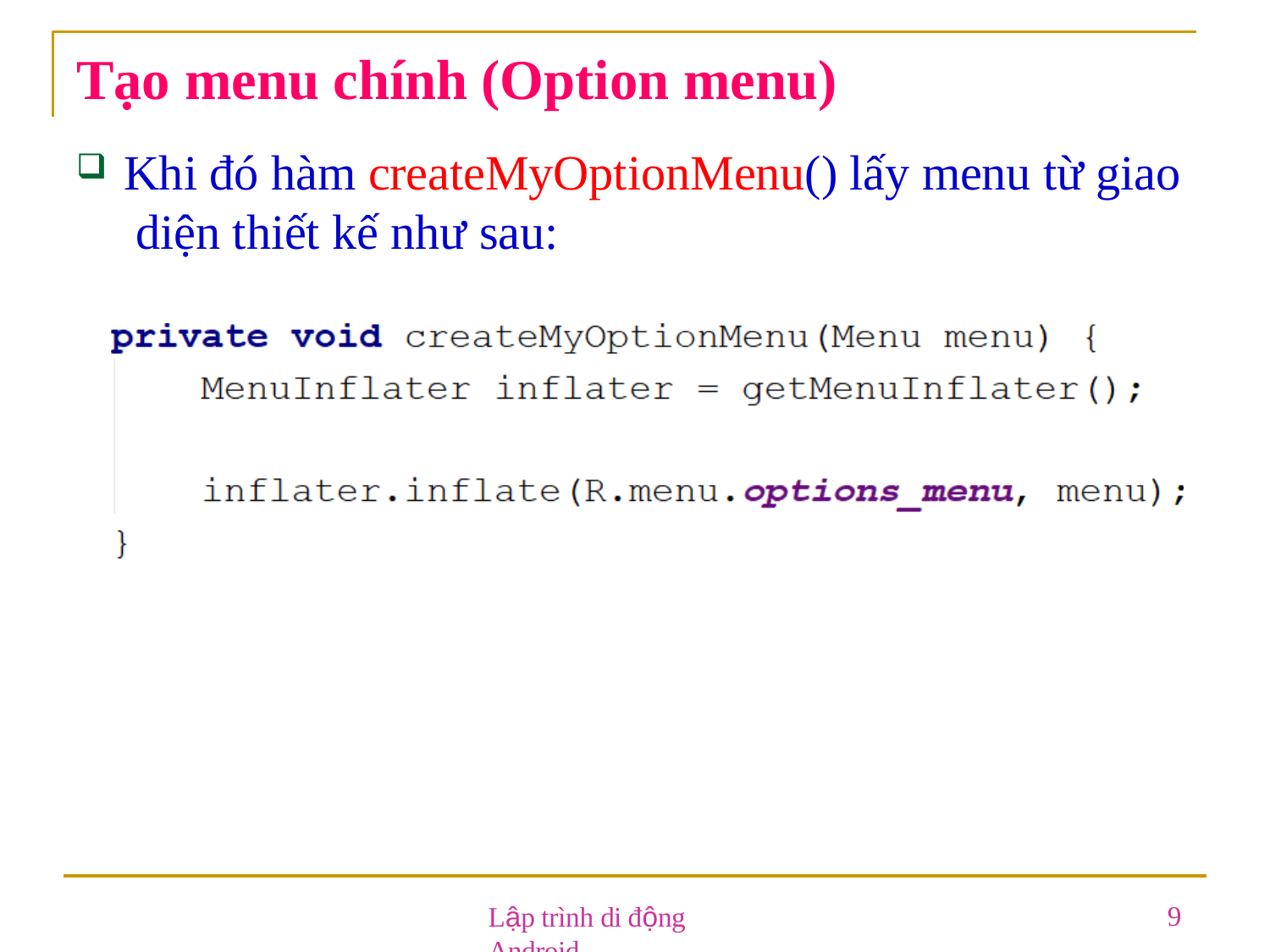

# Tạo menu chính (Option menu)
Khi đó hàm createMyOptionMenu() lấy menu từ giao  diện thiết kế như sau:

Lập trình di động Android
9